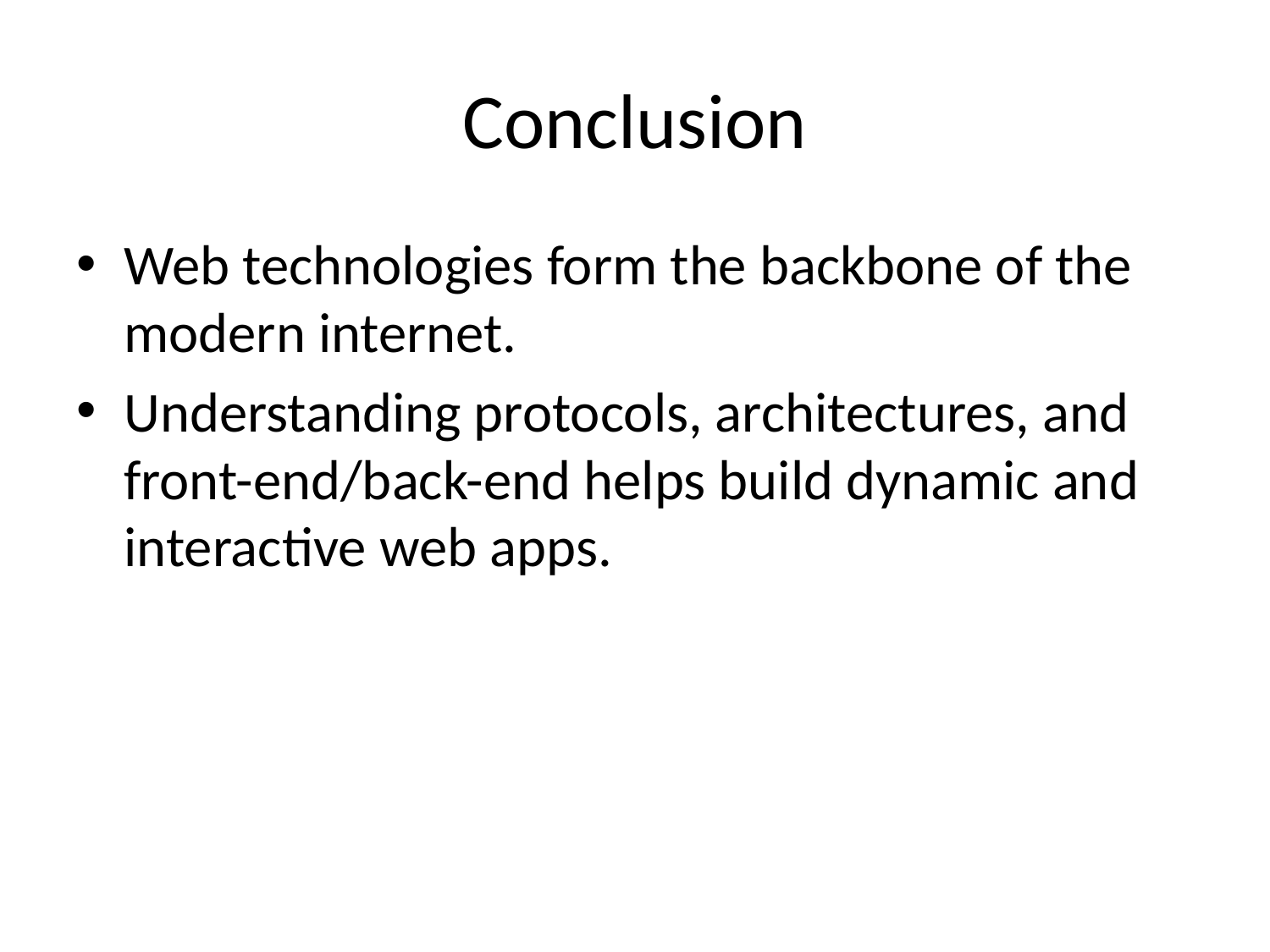

# Conclusion
Web technologies form the backbone of the modern internet.
Understanding protocols, architectures, and front-end/back-end helps build dynamic and interactive web apps.